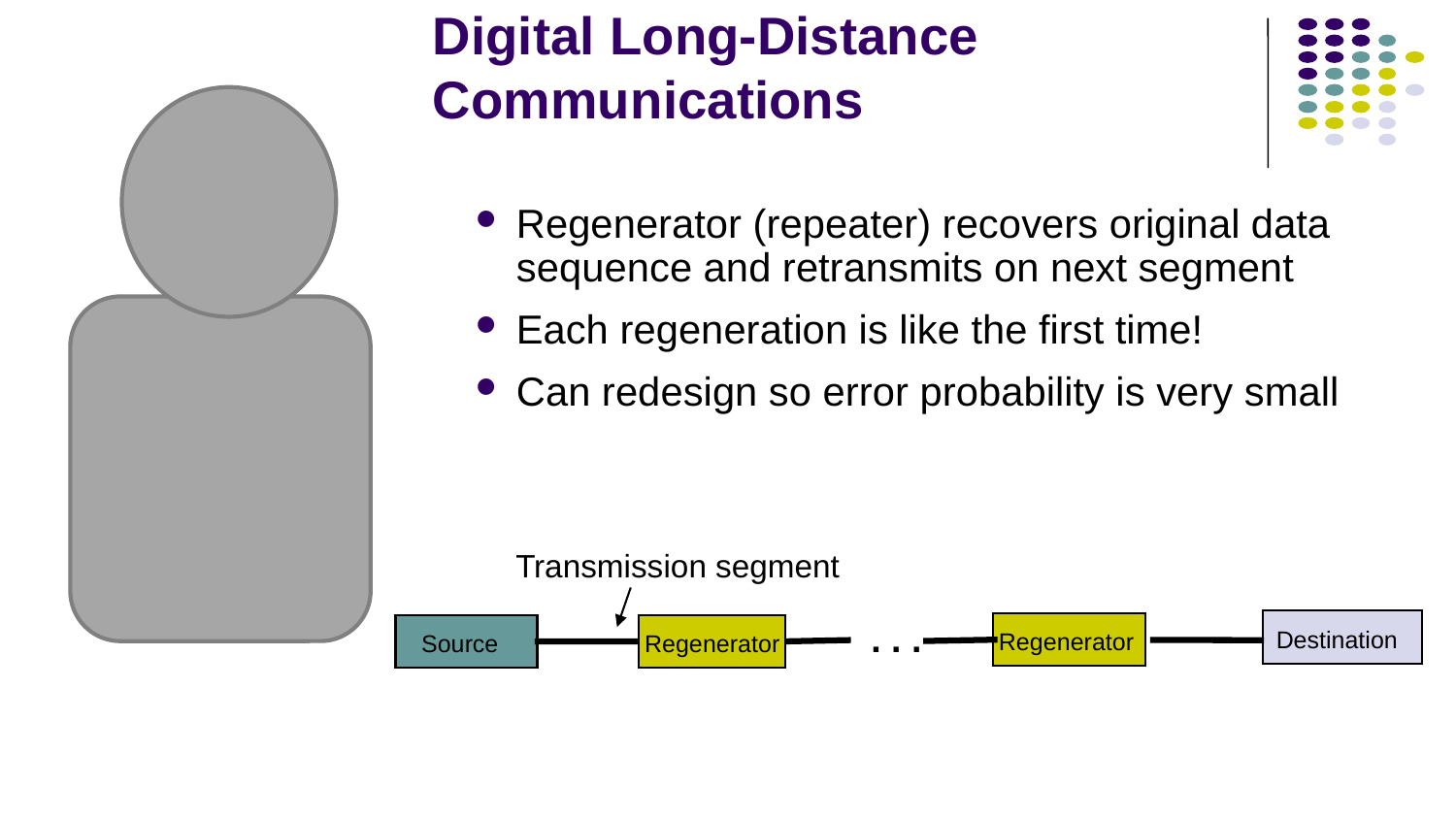

# Digital Long-Distance Communications

Regenerator (repeater) recovers original data sequence and retransmits on next segment
Each regeneration is like the first time!
Can redesign so error probability is very small

Transmission segment

. . .

Destination
Regenerator
Source
Regenerator